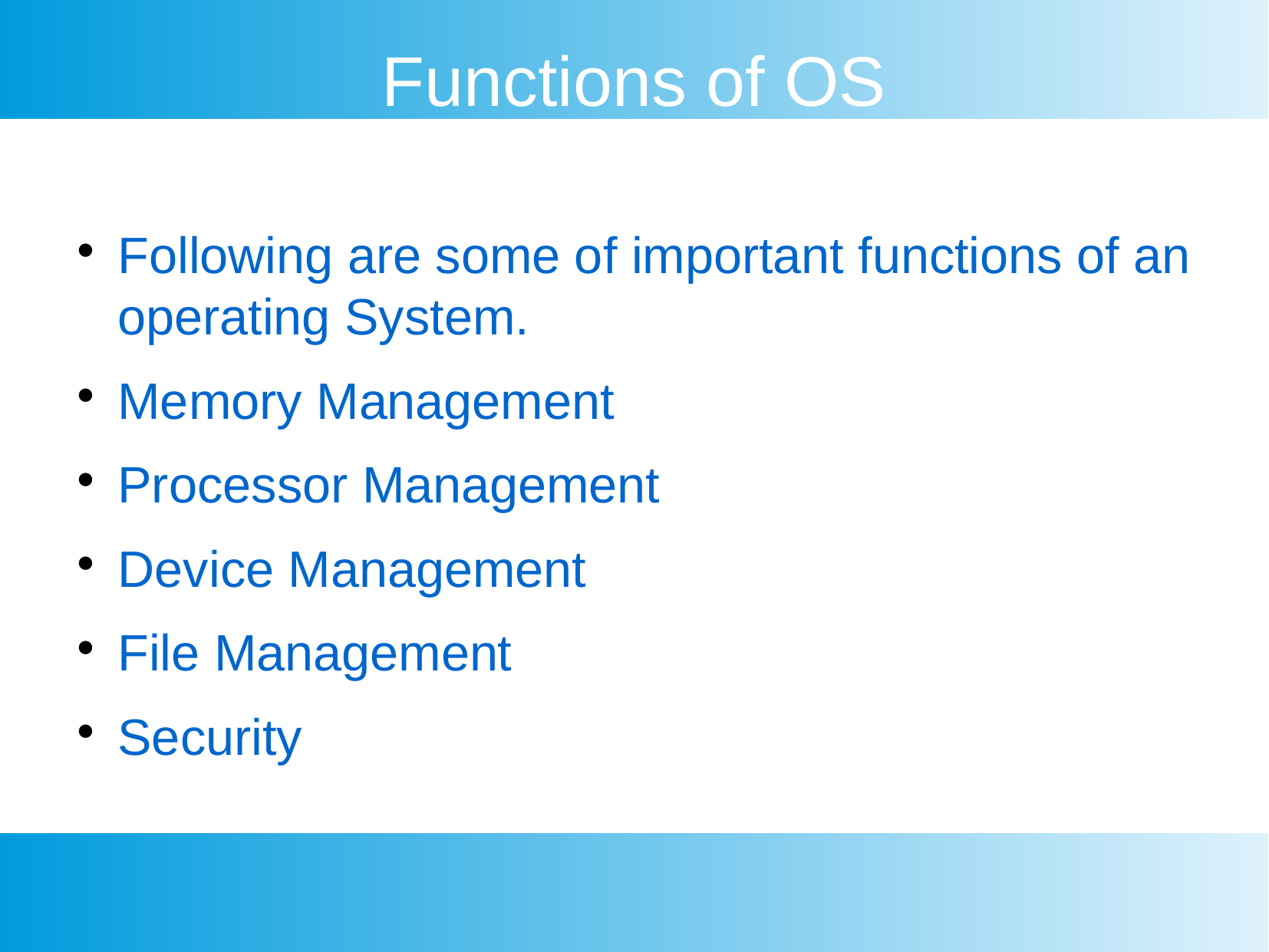

Functions of OS
Following are some of important functions of an operating System.
Memory Management
Processor Management
Device Management
File Management
Security